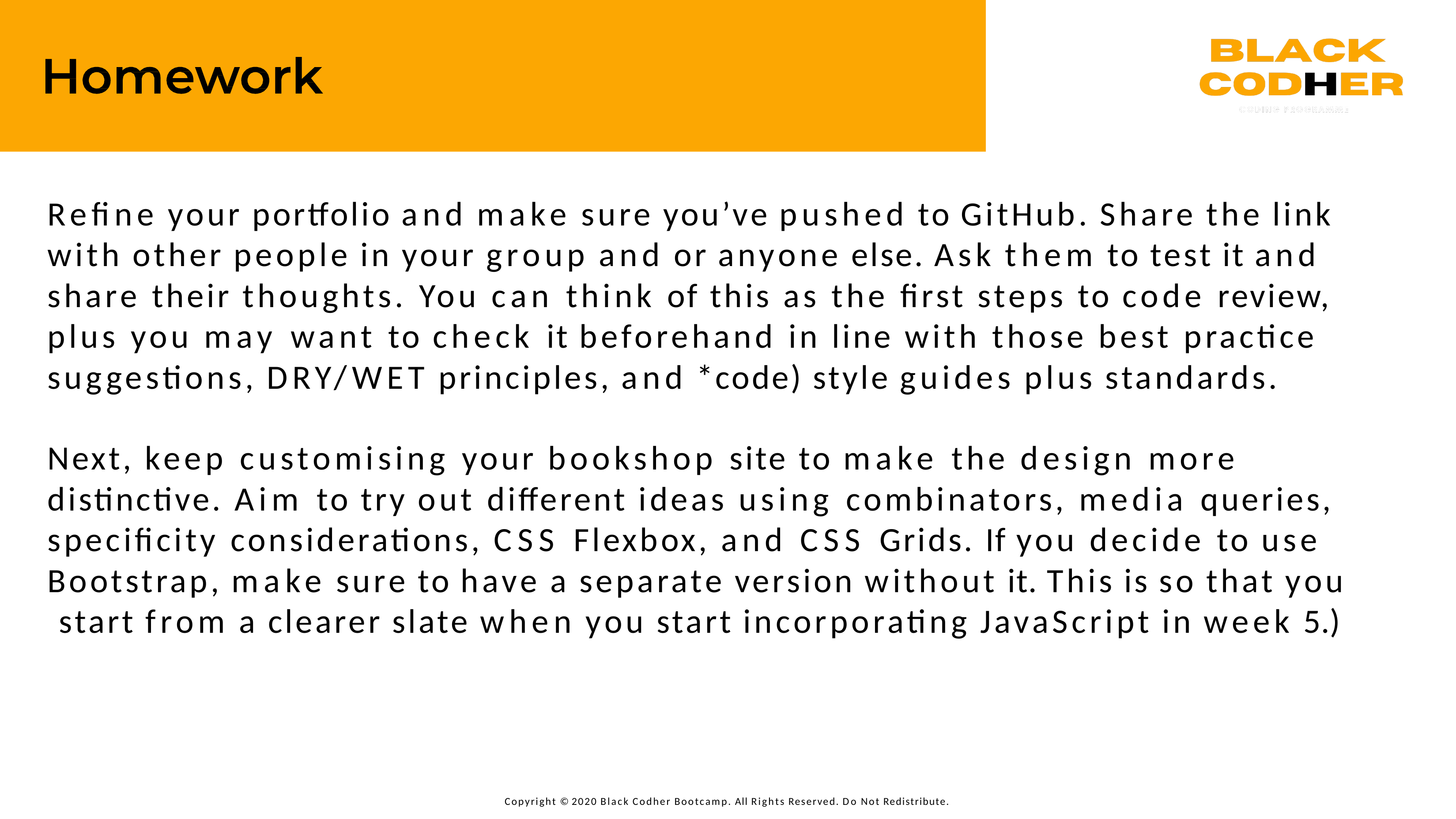

Reﬁne your portfolio and make sure you’ve pushed to GitHub. Share the link  with other people in your group and or anyone else. Ask them to test it and  share their thoughts. You can think of this as the ﬁrst steps to code review,  plus you may want to check it beforehand in line with those best practice  suggestions, DRY/WET principles, and *code) style guides plus standards.

Next, keep customising your bookshop site to make the design more  distinctive. Aim to try out different ideas using combinators, media queries,  speciﬁcity considerations, CSS Flexbox, and CSS Grids. If you decide to use  Bootstrap, make sure to have a separate version without it. This is so that you  start from a clearer slate when you start incorporating JavaScript in week 5.)
Copyright © 2020 Black Codher Bootcamp. All Rights Reserved. Do Not Redistribute.